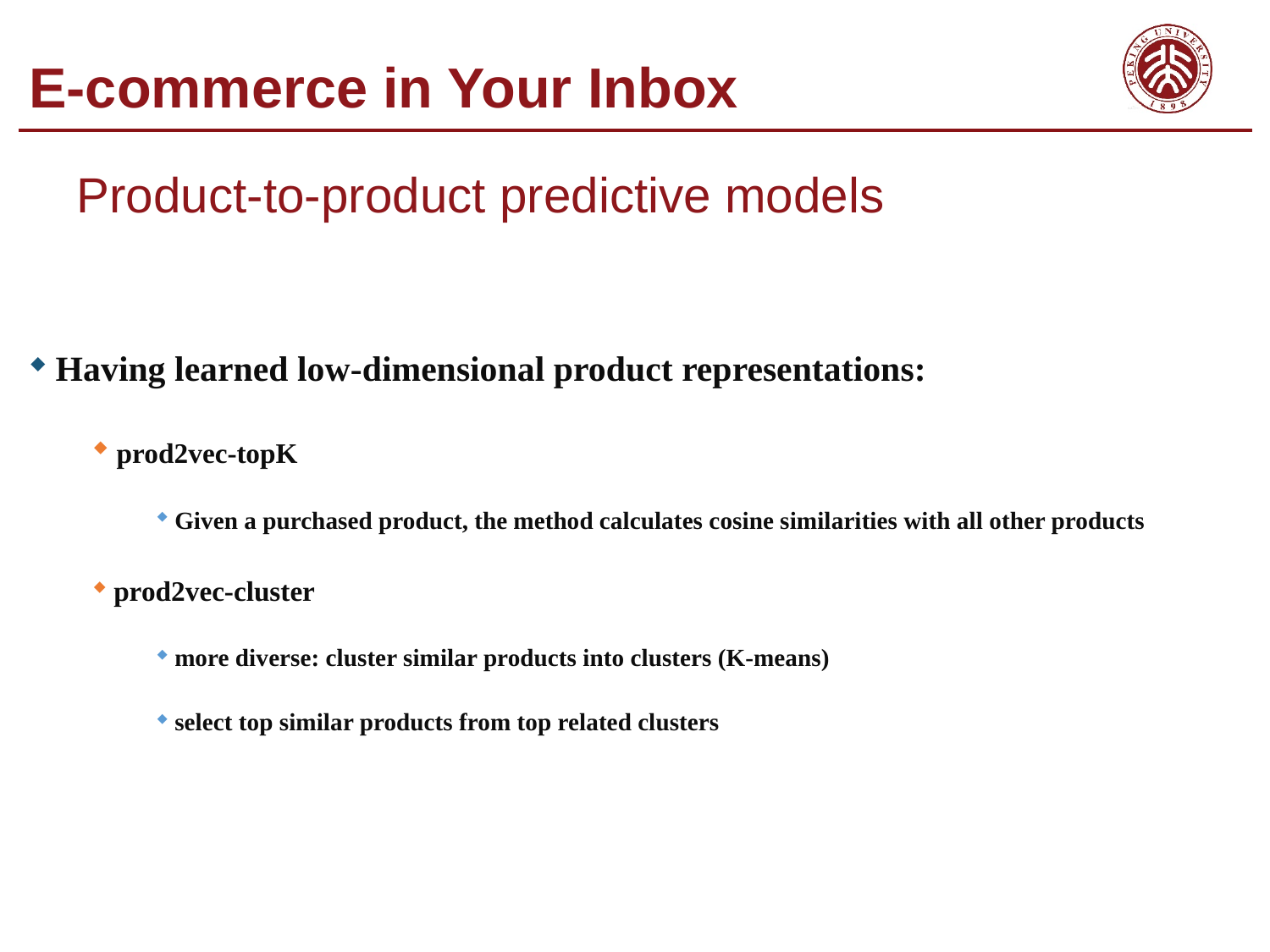

E-commerce in Your Inbox
Product-to-product predictive models
 Having learned low-dimensional product representations:
 prod2vec-topK
 Given a purchased product, the method calculates cosine similarities with all other products
 prod2vec-cluster
 more diverse: cluster similar products into clusters (K-means)
 select top similar products from top related clusters